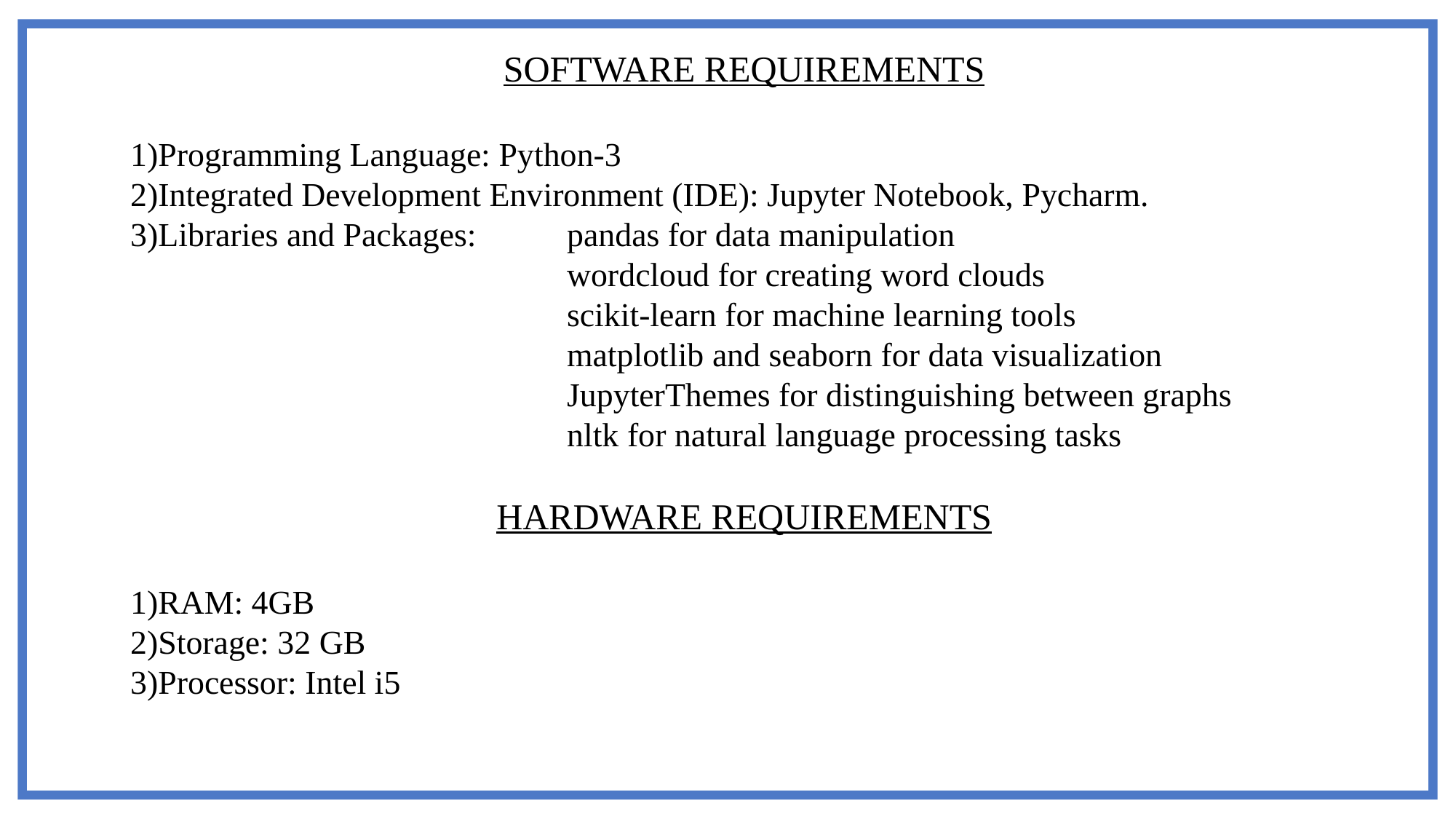

SOFTWARE REQUIREMENTS

1)Programming Language: Python-3
2)Integrated Development Environment (IDE): Jupyter Notebook, Pycharm.
3)Libraries and Packages: 	pandas for data manipulation
				wordcloud for creating word clouds
				scikit-learn for machine learning tools
				matplotlib and seaborn for data visualization
				JupyterThemes for distinguishing between graphs
				nltk for natural language processing tasks
HARDWARE REQUIREMENTS

1)RAM: 4GB
2)Storage: 32 GB
3)Processor: Intel i5